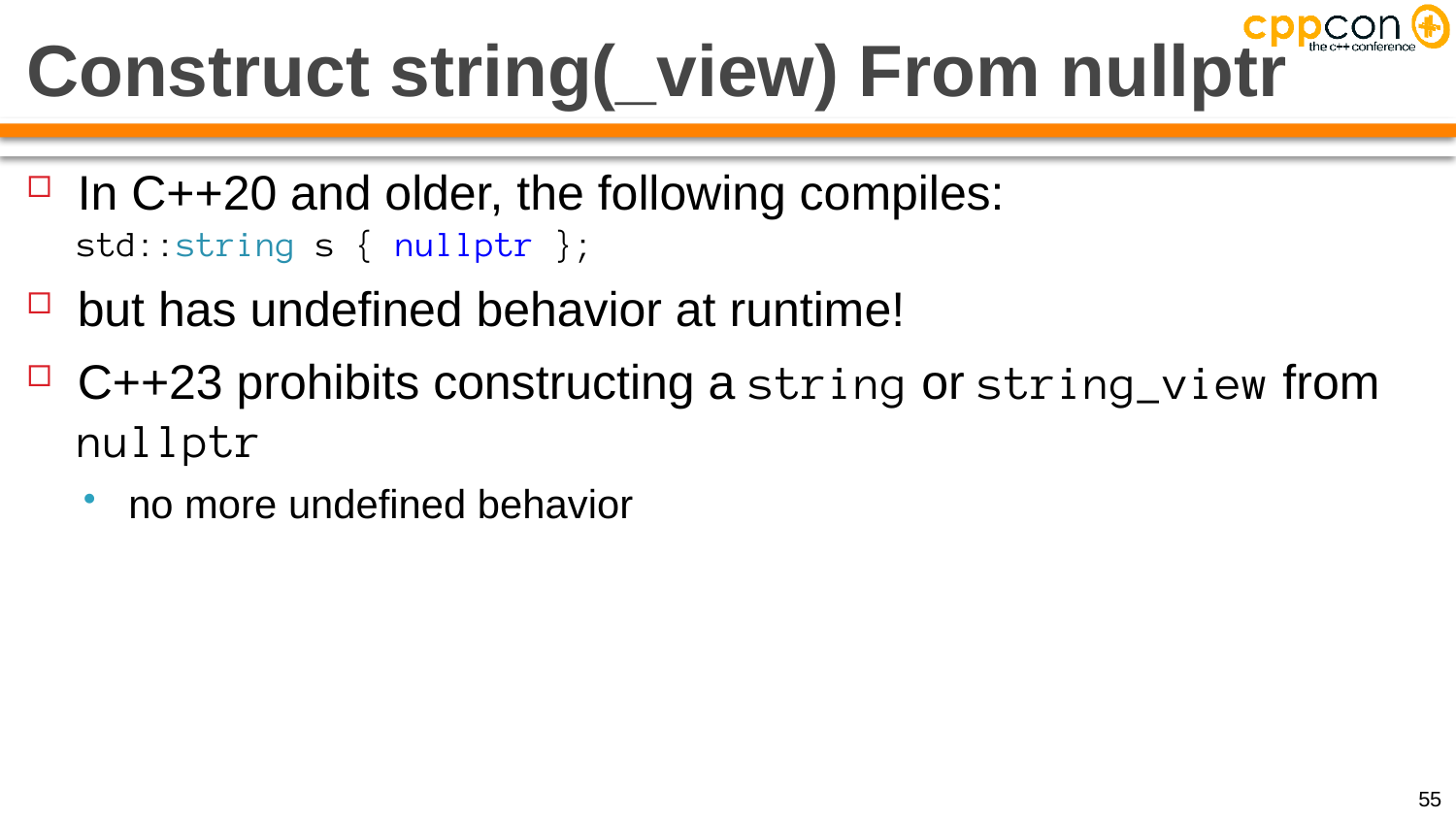

# Construct string(_view) From nullptr
In C++20 and older, the following compiles:
std::string s { nullptr };
but has undefined behavior at runtime!
C++23 prohibits constructing a string or string_view from nullptr
no more undefined behavior